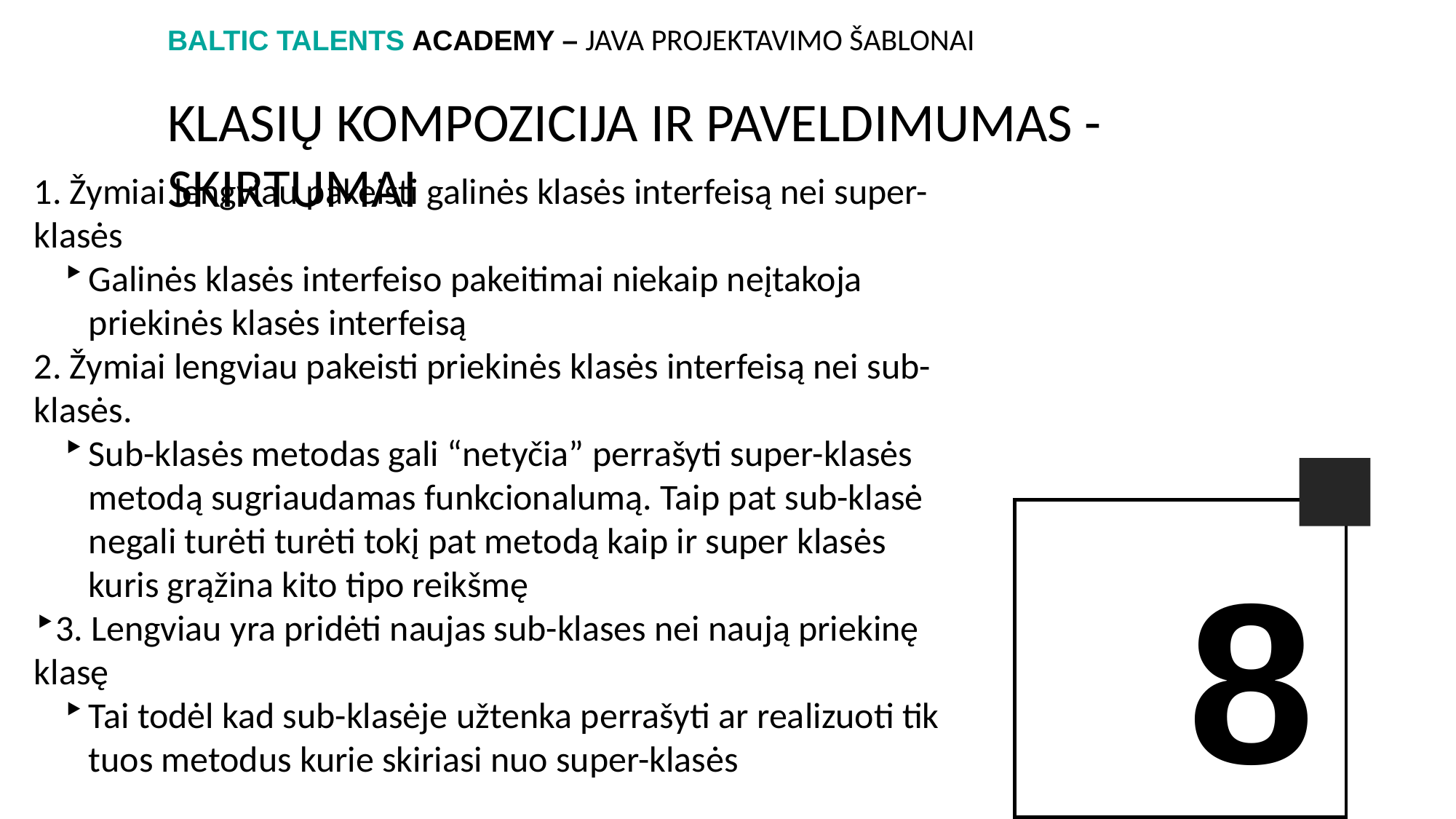

BALTIc TALENTs AcADEMy – java projektavimo šablonai

klasių kompozicija ir paveldimumas - skirtumai
1. Žymiai lengviau pakeisti galinės klasės interfeisą nei super-klasės
Galinės klasės interfeiso pakeitimai niekaip neįtakoja priekinės klasės interfeisą
2. Žymiai lengviau pakeisti priekinės klasės interfeisą nei sub-klasės.
Sub-klasės metodas gali “netyčia” perrašyti super-klasės metodą sugriaudamas funkcionalumą. Taip pat sub-klasė negali turėti turėti tokį pat metodą kaip ir super klasės kuris grąžina kito tipo reikšmę
3. Lengviau yra pridėti naujas sub-klases nei naują priekinę klasę
Tai todėl kad sub-klasėje užtenka perrašyti ar realizuoti tik tuos metodus kurie skiriasi nuo super-klasės

8